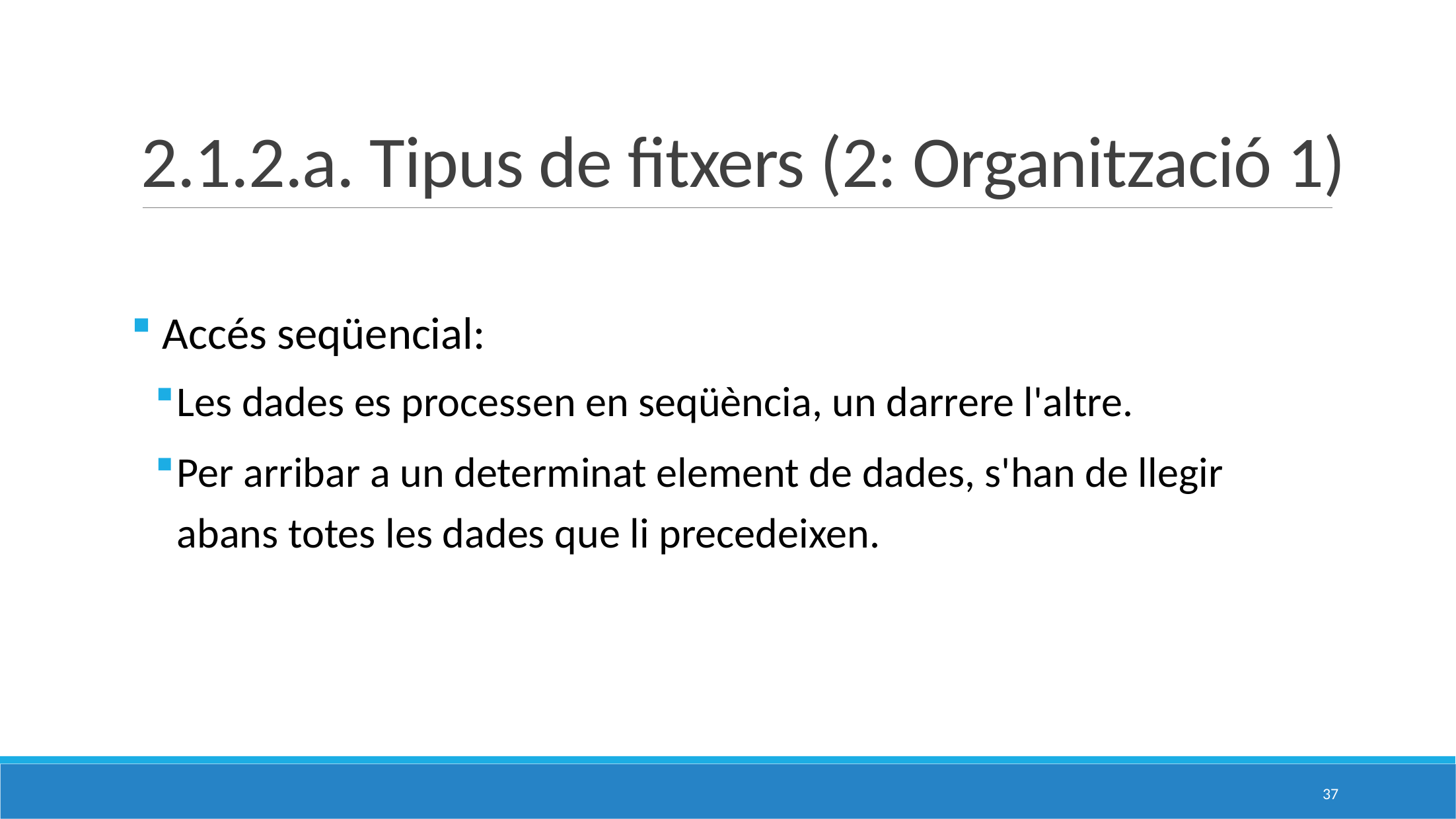

# 2.1.2.a. Tipus de fitxers (2: Organització 1)

 Accés seqüencial:
Les dades es processen en seqüència, un darrere l'altre.
Per arribar a un determinat element de dades, s'han de llegir abans totes les dades que li precedeixen.

37